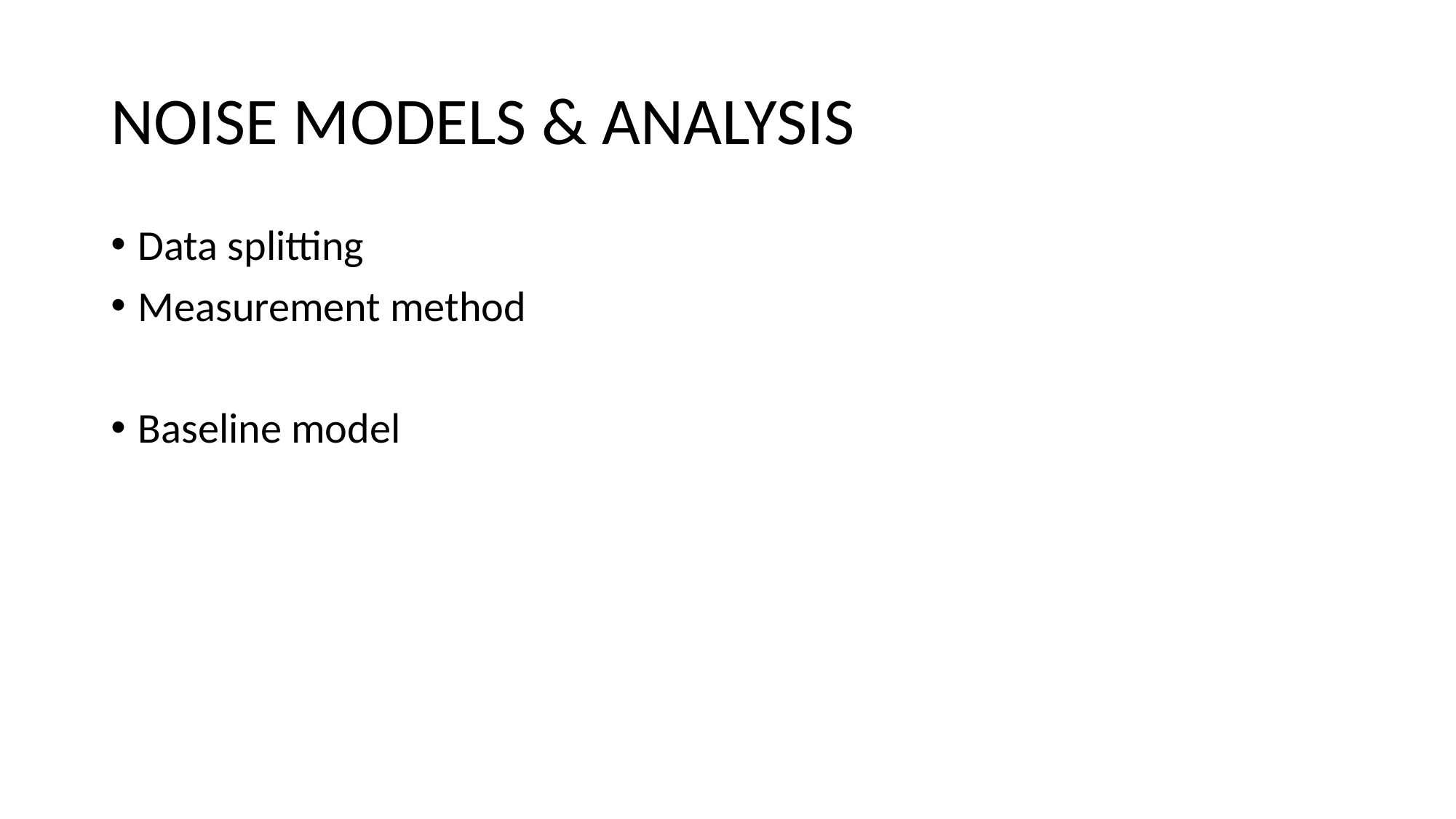

# NOISE MODELS & ANALYSIS
Data splitting
Measurement method

Baseline model